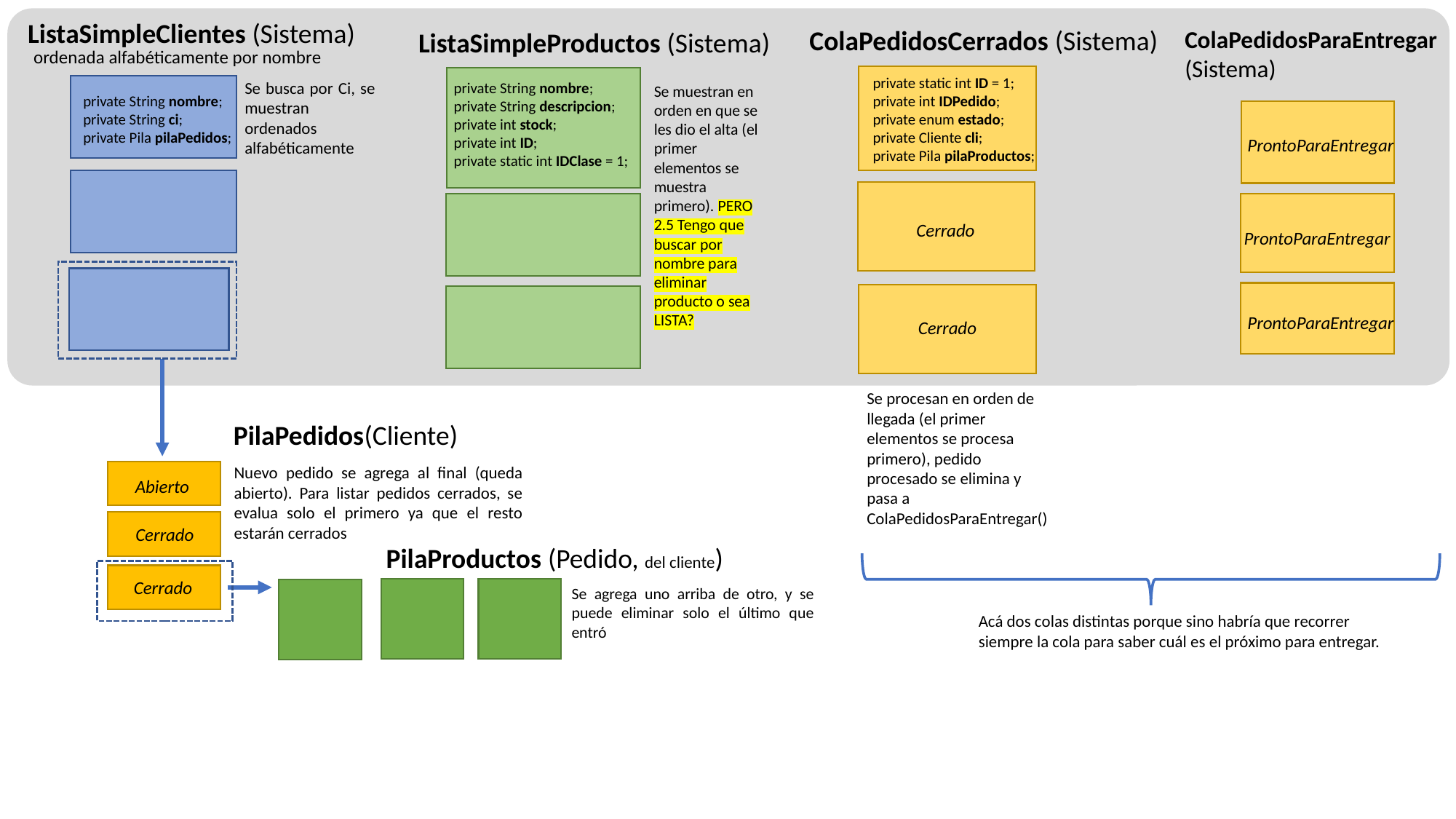

ListaSimpleClientes (Sistema)
ColaPedidosCerrados (Sistema)
ColaPedidosParaEntregar (Sistema)
ListaSimpleProductos (Sistema)
ordenada alfabéticamente por nombre

private static int ID = 1;
private int IDPedido;
private enum estado;
private Cliente cli;
private Pila pilaProductos;
Se busca por Ci, se muestran ordenados alfabéticamente
private String nombre;
private String descripcion;
private int stock;
private int ID;
private static int IDClase = 1;

Se muestran en orden en que se les dio el alta (el primer elementos se muestra primero). PERO
2.5 Tengo que buscar por nombre para eliminar producto o sea LISTA?
private String nombre;
private String ci;
private Pila pilaPedidos;

ProntoParaEntregar

Cerrado
ProntoParaEntregar

ProntoParaEntregar
Cerrado
Se procesan en orden de llegada (el primer elementos se procesa primero), pedido procesado se elimina y pasa a ColaPedidosParaEntregar()
PilaPedidos(Cliente)
Nuevo pedido se agrega al final (queda abierto). Para listar pedidos cerrados, se evalua solo el primero ya que el resto estarán cerrados

Abierto

Cerrado
PilaProductos (Pedido, del cliente)

Cerrado
Se agrega uno arriba de otro, y se puede eliminar solo el último que entró

Acá dos colas distintas porque sino habría que recorrer siempre la cola para saber cuál es el próximo para entregar.